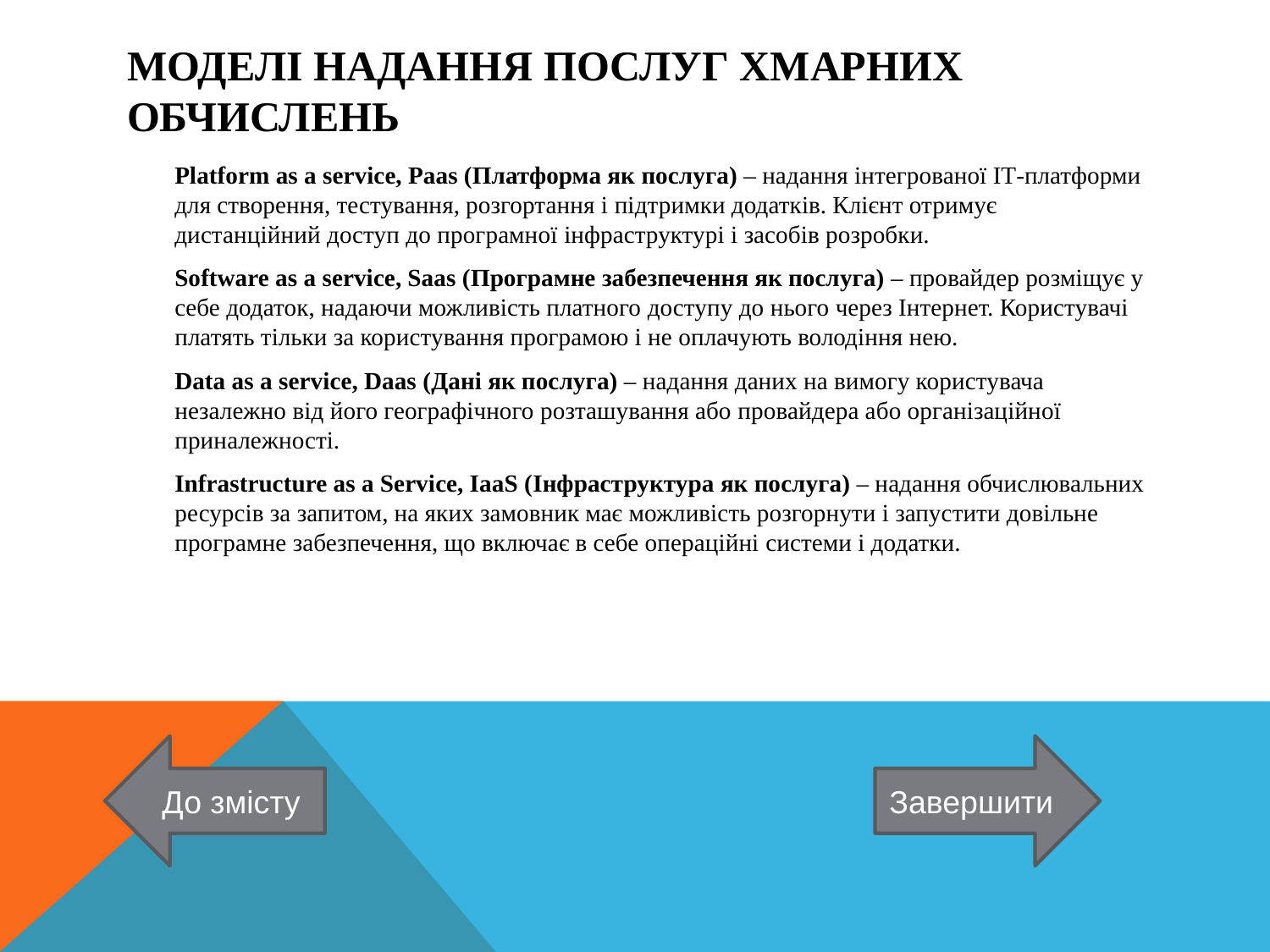

# Моделі надання послуг хмарних обчислень
	Platform as a service, Paas (Платформа як послуга) – надання інтегрованої ІТ-платформи для створення, тестування, розгортання і підтримки додатків. Клієнт отримує дистанційний доступ до програмної інфраструктурі і засобів розробки.
	Software as a service, Saas (Програмне забезпечення як послуга) – провайдер розміщує у себе додаток, надаючи можливість платного доступу до нього через Інтернет. Користувачі платять тільки за користування програмою і не оплачують володіння нею.
	Data as a service, Daas (Дані як послуга) – надання даних на вимогу користувача незалежно від його географічного розташування або провайдера або організаційної приналежності.
	Infrastructure as a Service, IaaS (Інфраструктура як послуга) – надання обчислювальних ресурсів за запитом, на яких замовник має можливість розгорнути і запустити довільне програмне забезпечення, що включає в себе операційні системи і додатки.
До змісту
Завершити